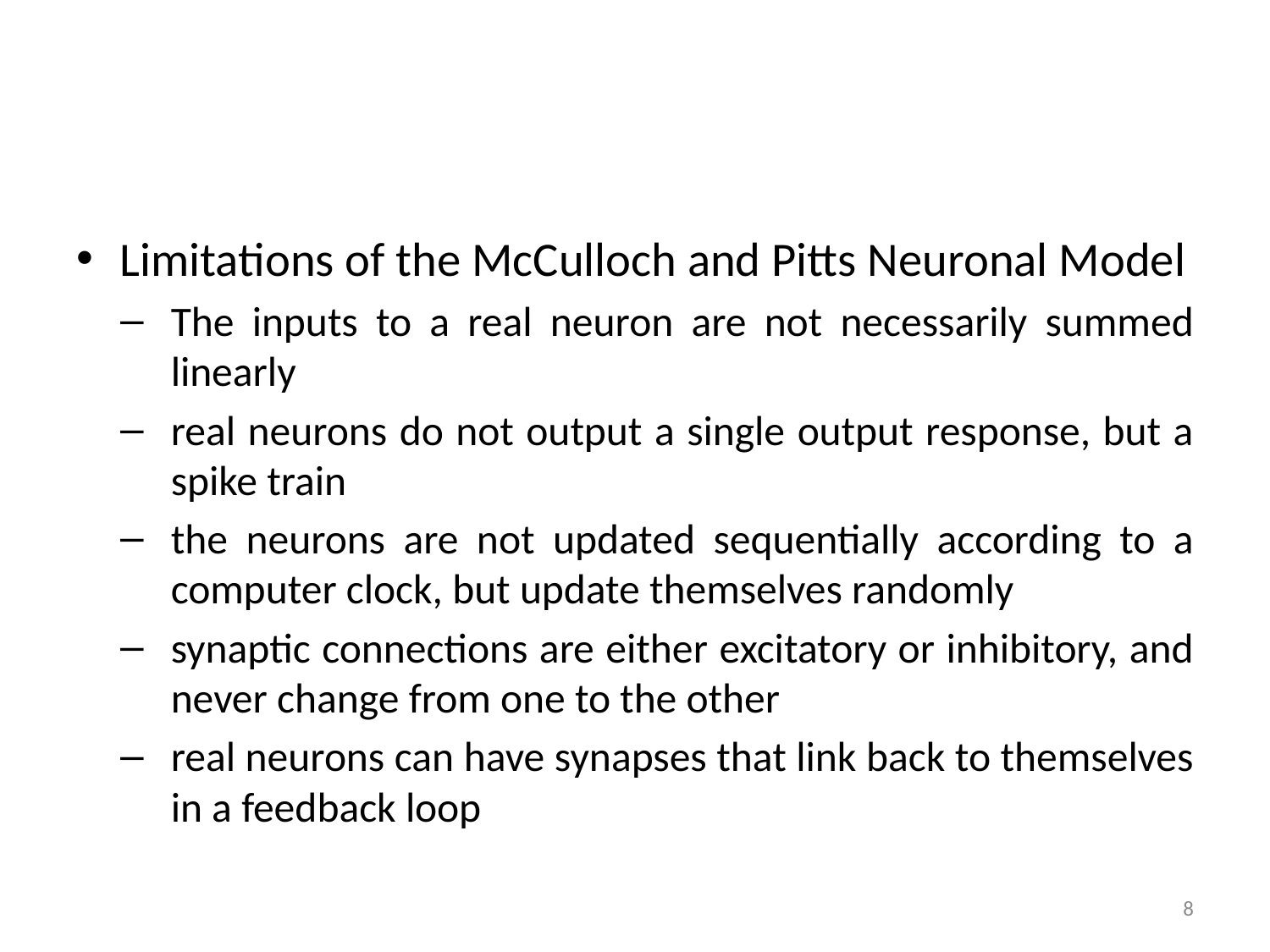

#
Limitations of the McCulloch and Pitts Neuronal Model
The inputs to a real neuron are not necessarily summed linearly
real neurons do not output a single output response, but a spike train
the neurons are not updated sequentially according to a computer clock, but update themselves randomly
synaptic connections are either excitatory or inhibitory, and never change from one to the other
real neurons can have synapses that link back to themselves in a feedback loop
8